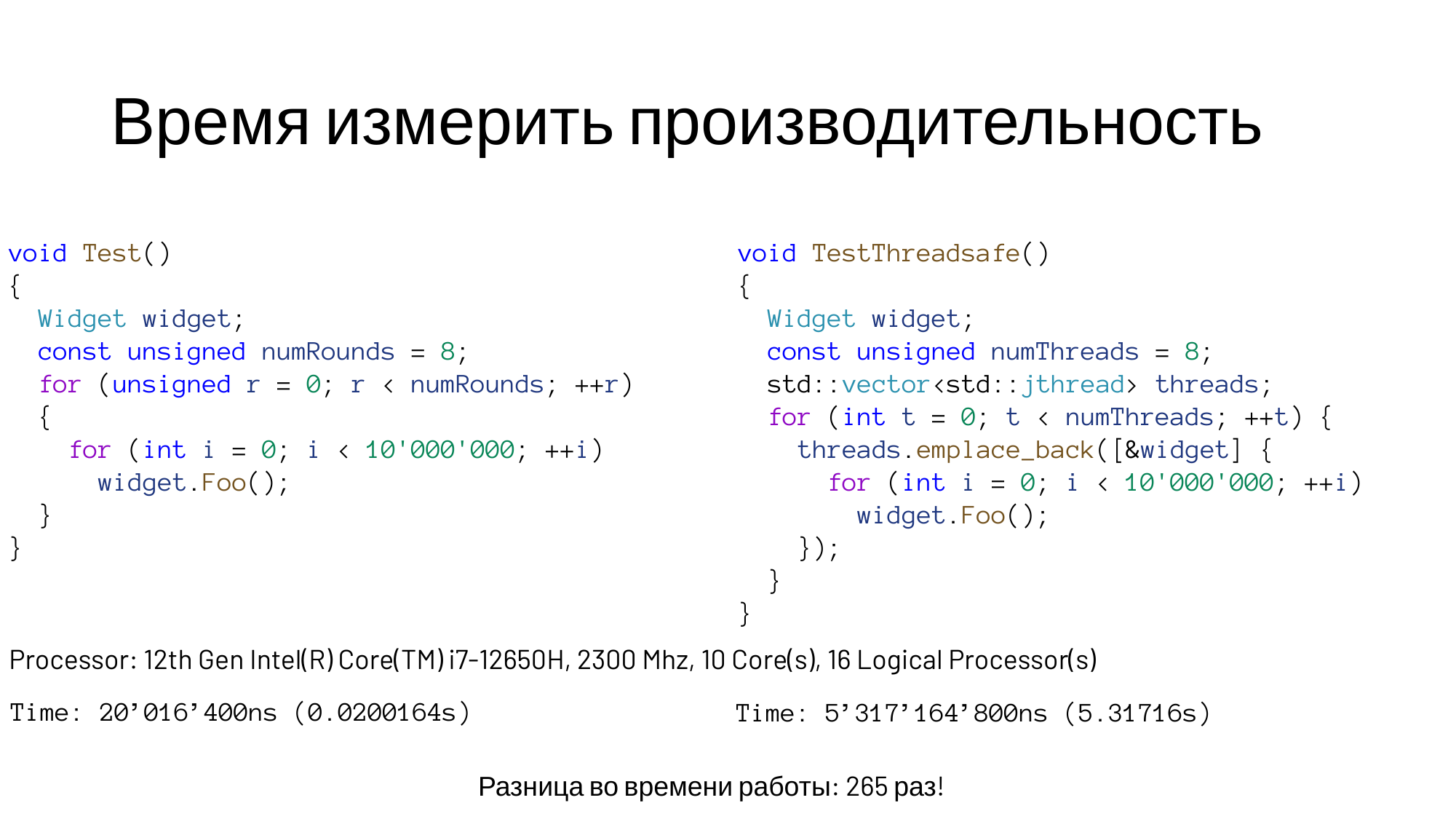

# Время измерить производительность
void Test()
{
  Widget widget;
  const unsigned numRounds = 8;
  for (unsigned r = 0; r < numRounds; ++r)
  {
    for (int i = 0; i < 10'000'000; ++i)
      widget.Foo();
  }
}
void TestThreadsafe()
{
  Widget widget;
  const unsigned numThreads = 8;
  std::vector<std::jthread> threads;
  for (int t = 0; t < numThreads; ++t) {
    threads.emplace_back([&widget] {
      for (int i = 0; i < 10'000'000; ++i)
        widget.Foo();
    });
  }
}
Processor: 12th Gen Intel(R) Core(TM) i7-12650H, 2300 Mhz, 10 Core(s), 16 Logical Processor(s)
Time: 20’016’400ns (0.0200164s)
Time: 5’317’164’800ns (5.31716s)
Разница во времени работы: 265 раз!